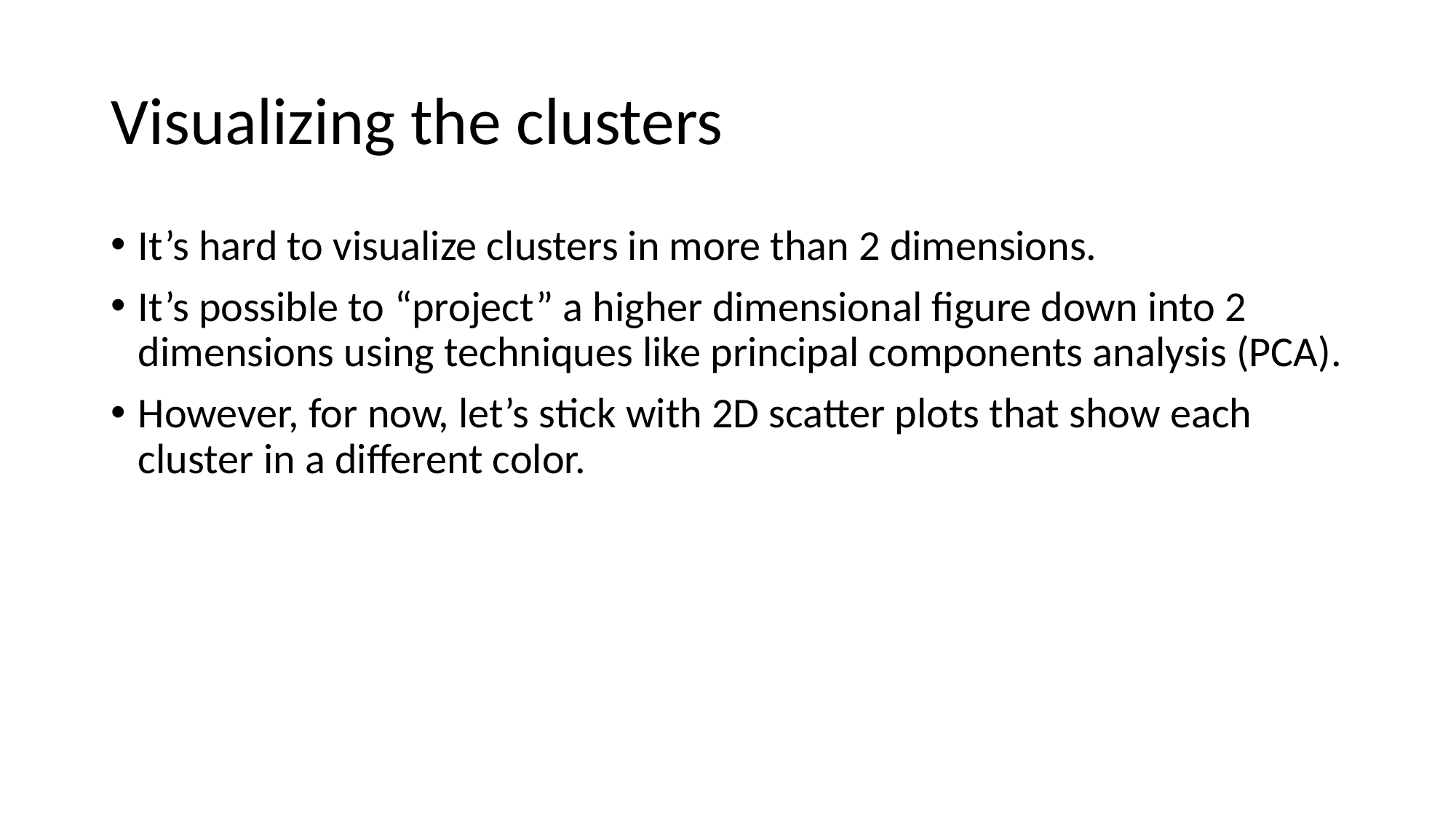

# Visualizing the clusters
It’s hard to visualize clusters in more than 2 dimensions.
It’s possible to “project” a higher dimensional figure down into 2 dimensions using techniques like principal components analysis (PCA).
However, for now, let’s stick with 2D scatter plots that show each cluster in a different color.